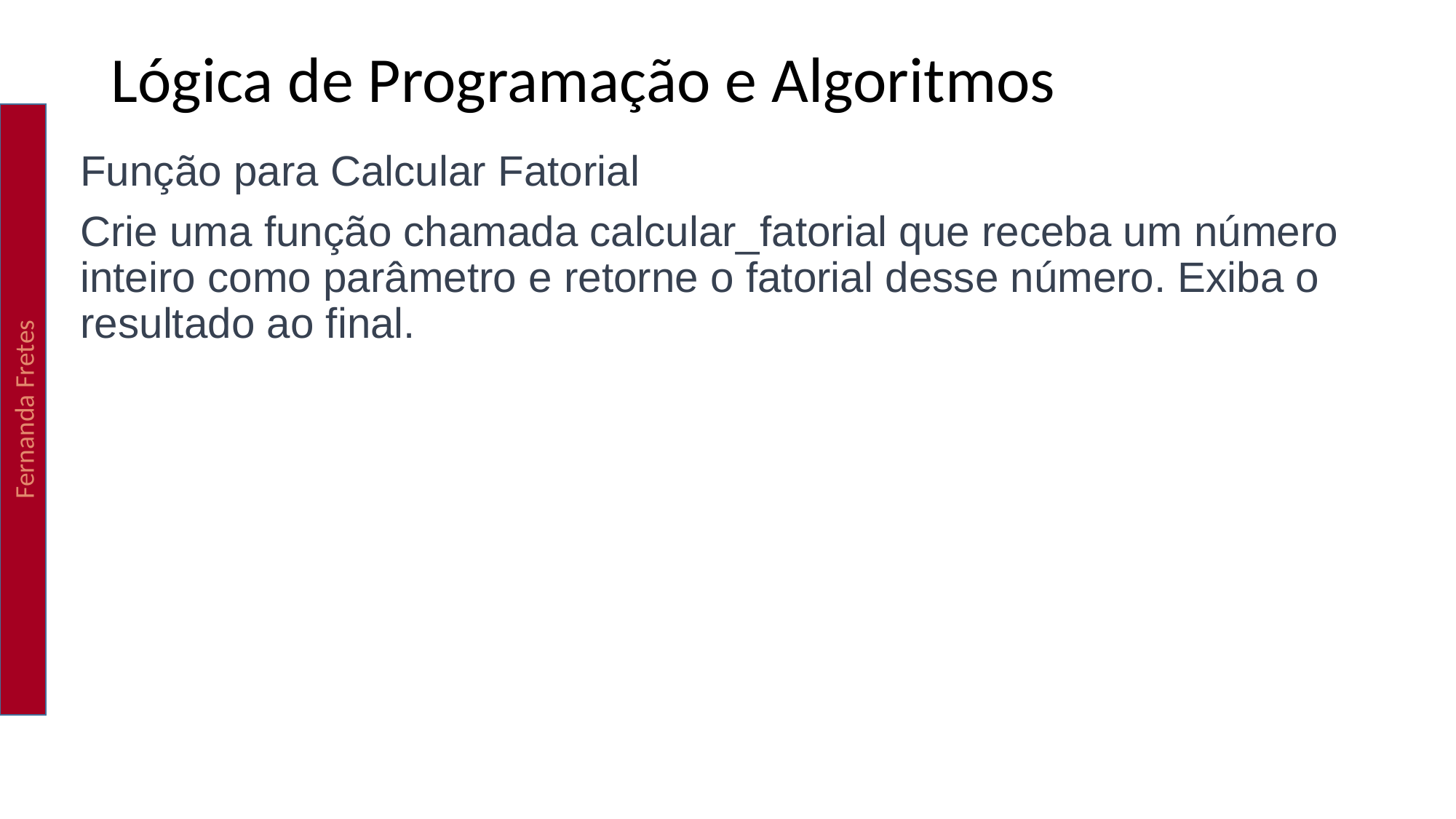

Lógica de Programação e Algoritmos
Fernanda Fretes
Função para Calcular Fatorial
Crie uma função chamada calcular_fatorial que receba um número inteiro como parâmetro e retorne o fatorial desse número. Exiba o resultado ao final.